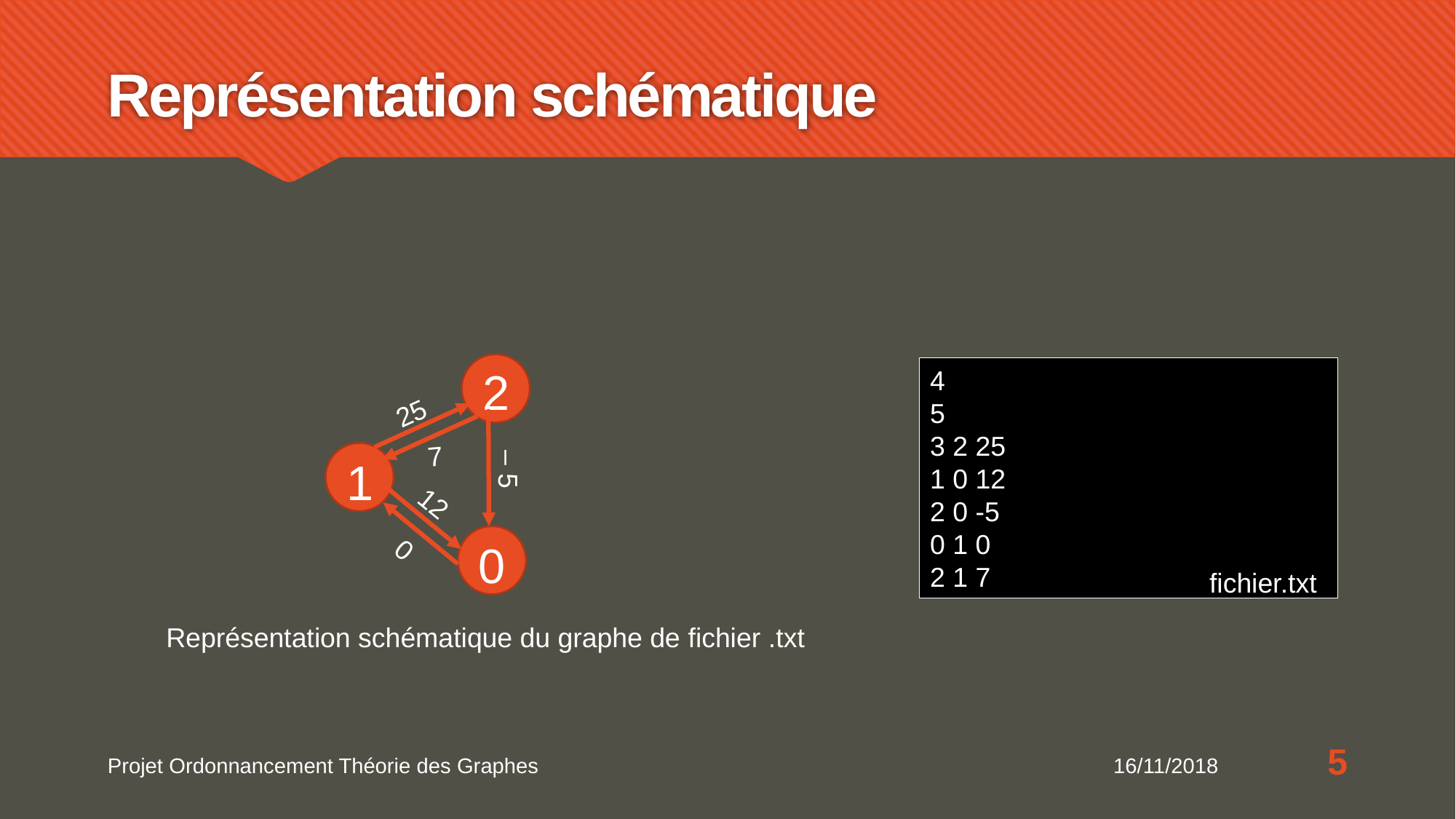

# Représentation schématique

2
4
5
3 2 25
1 0 12
2 0 -5
0 1 0
2 1 7
25
7

1
– 5
12

0
0
fichier.txt
Représentation schématique du graphe de fichier .txt
5
Projet Ordonnancement Théorie des Graphes
16/11/2018